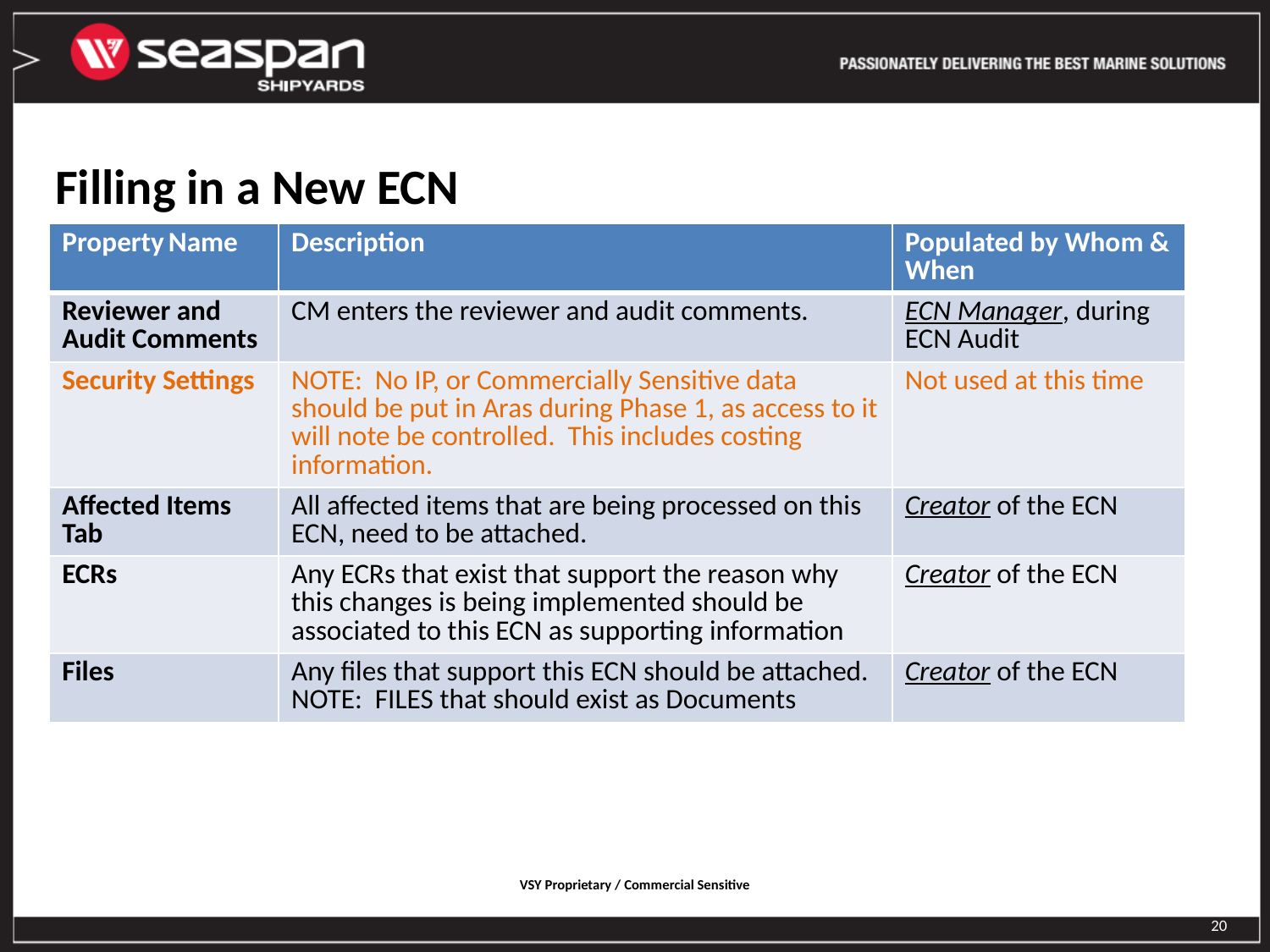

Filling in a New ECN
| Property Name | Description | Populated by Whom & When |
| --- | --- | --- |
| Reviewer and Audit Comments | CM enters the reviewer and audit comments. | ECN Manager, during ECN Audit |
| Security Settings | NOTE: No IP, or Commercially Sensitive data should be put in Aras during Phase 1, as access to it will note be controlled. This includes costing information. | Not used at this time |
| Affected Items Tab | All affected items that are being processed on this ECN, need to be attached. | Creator of the ECN |
| ECRs | Any ECRs that exist that support the reason why this changes is being implemented should be associated to this ECN as supporting information | Creator of the ECN |
| Files | Any files that support this ECN should be attached. NOTE: FILES that should exist as Documents | Creator of the ECN |
20